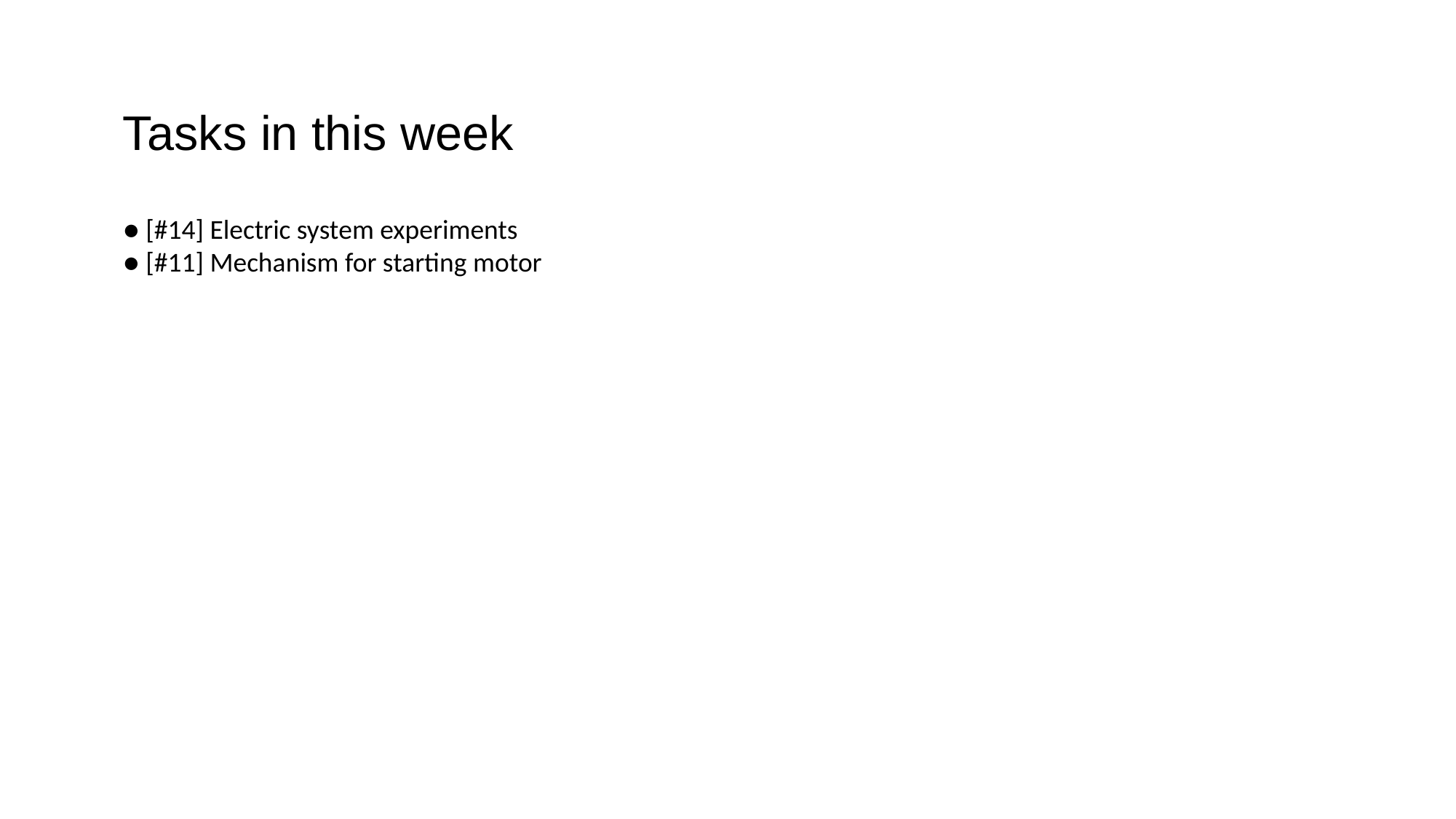

Tasks in this week

● [#14] Electric system experiments
● [#11] Mechanism for starting motor